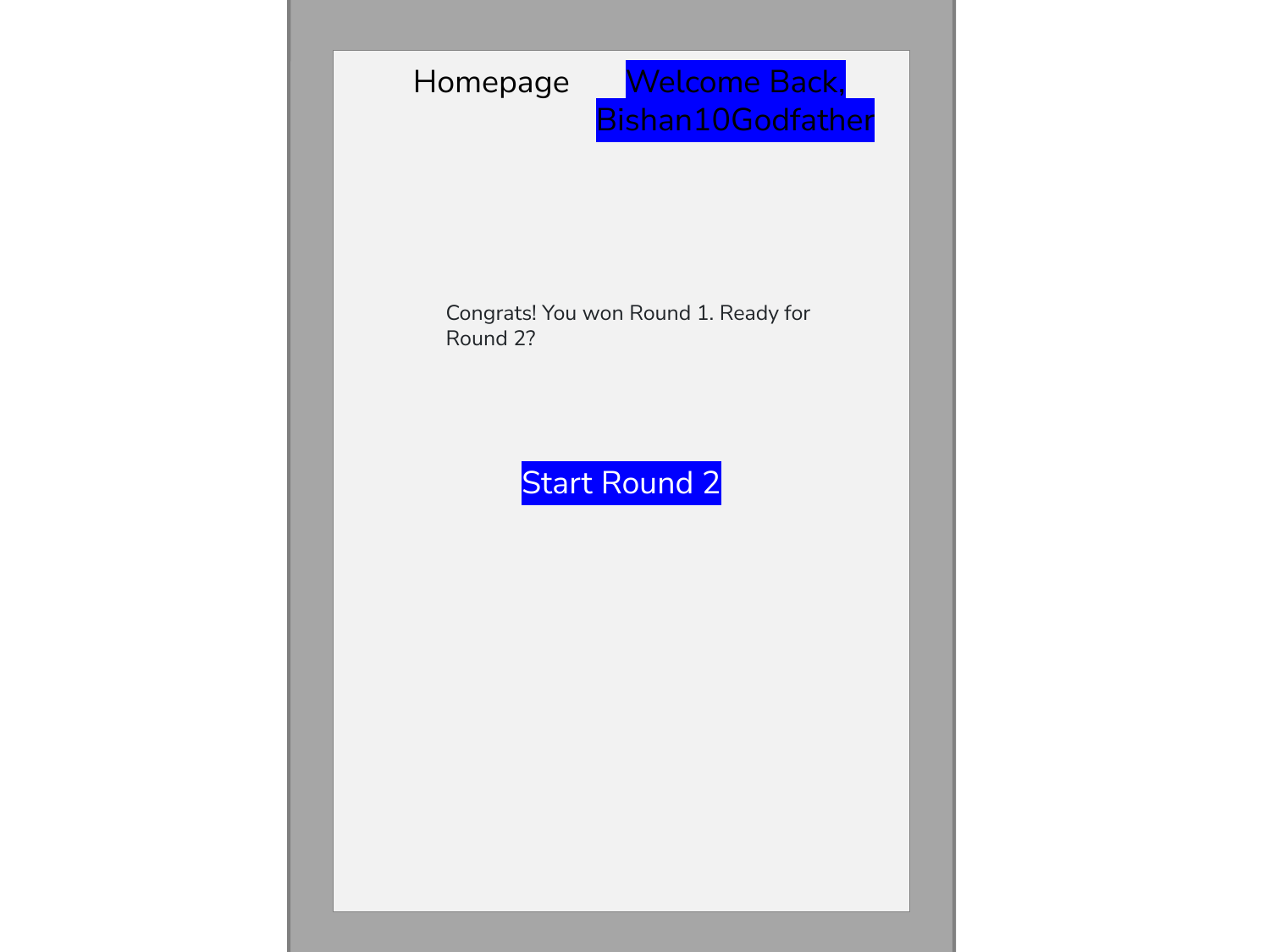

Start Round 2

Homepage
Welcome Back, Bishan10Godfather
Congrats! You won Round 1. Ready for Round 2?